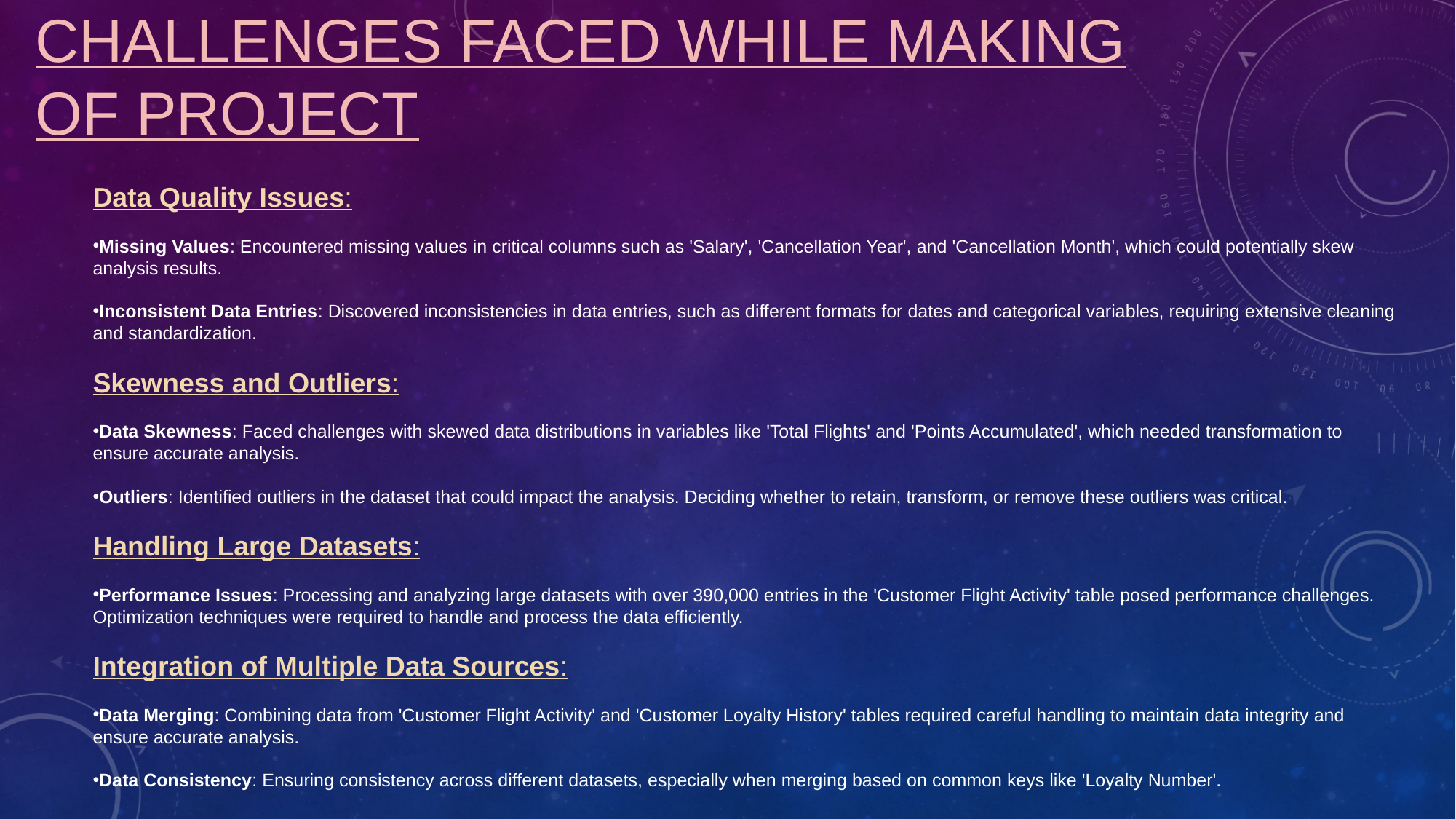

# Challenges faced while making of project
Data Quality Issues:

Missing Values: Encountered missing values in critical columns such as 'Salary', 'Cancellation Year', and 'Cancellation Month', which could potentially skew analysis results.

Inconsistent Data Entries: Discovered inconsistencies in data entries, such as different formats for dates and categorical variables, requiring extensive cleaning and standardization.

Skewness and Outliers:

Data Skewness: Faced challenges with skewed data distributions in variables like 'Total Flights' and 'Points Accumulated', which needed transformation to ensure accurate analysis.

Outliers: Identified outliers in the dataset that could impact the analysis. Deciding whether to retain, transform, or remove these outliers was critical.

Handling Large Datasets:

Performance Issues: Processing and analyzing large datasets with over 390,000 entries in the 'Customer Flight Activity' table posed performance challenges. Optimization techniques were required to handle and process the data efficiently.

Integration of Multiple Data Sources:

Data Merging: Combining data from 'Customer Flight Activity' and 'Customer Loyalty History' tables required careful handling to maintain data integrity and ensure accurate analysis.

Data Consistency: Ensuring consistency across different datasets, especially when merging based on common keys like 'Loyalty Number'.